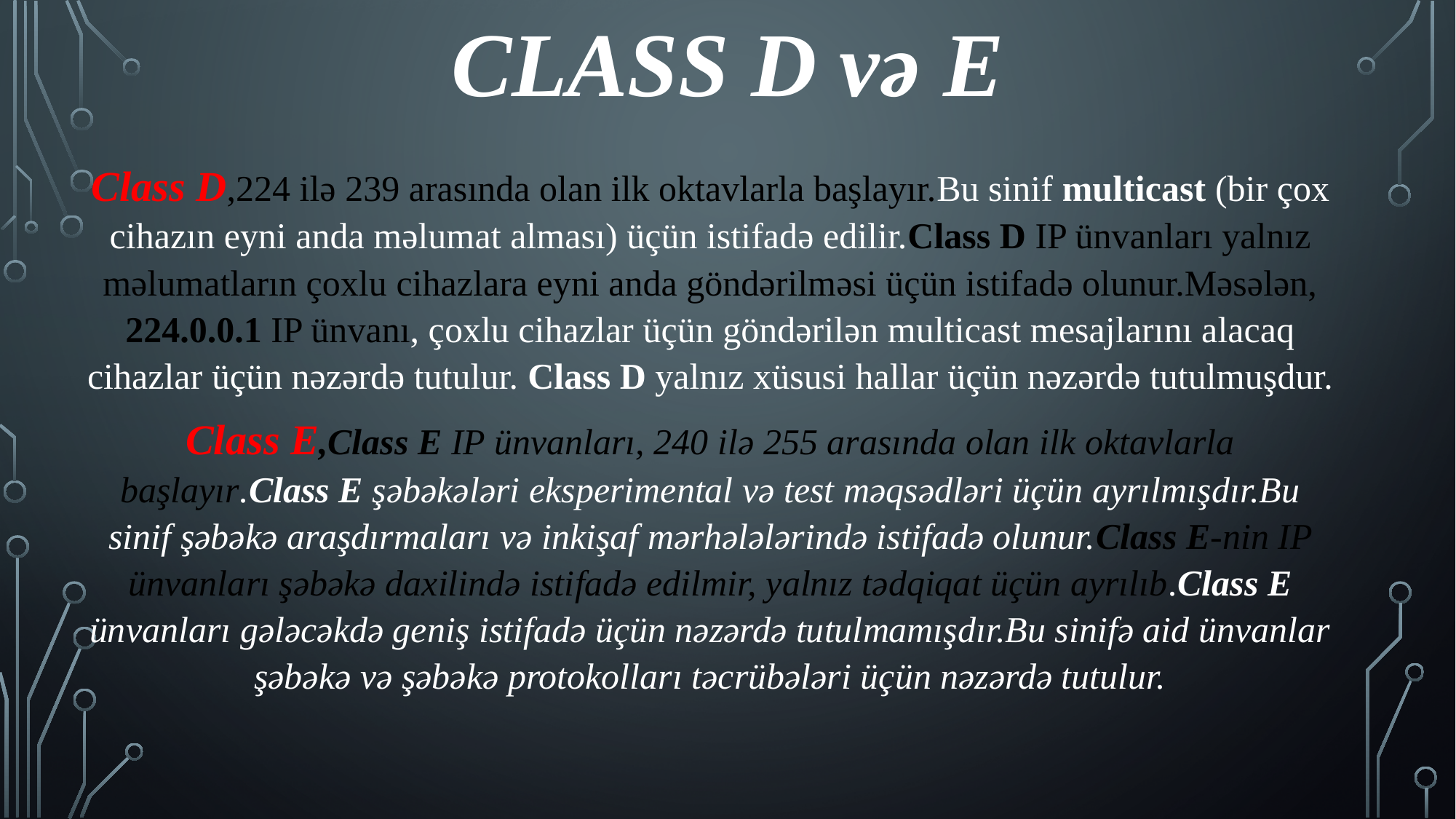

CLASS D və E
Class D,224 ilə 239 arasında olan ilk oktavlarla başlayır.Bu sinif multicast (bir çox cihazın eyni anda məlumat alması) üçün istifadə edilir.Class D IP ünvanları yalnız məlumatların çoxlu cihazlara eyni anda göndərilməsi üçün istifadə olunur.Məsələn, 224.0.0.1 IP ünvanı, çoxlu cihazlar üçün göndərilən multicast mesajlarını alacaq cihazlar üçün nəzərdə tutulur. Class D yalnız xüsusi hallar üçün nəzərdə tutulmuşdur.
Class E,Class E IP ünvanları, 240 ilə 255 arasında olan ilk oktavlarla başlayır.Class E şəbəkələri eksperimental və test məqsədləri üçün ayrılmışdır.Bu sinif şəbəkə araşdırmaları və inkişaf mərhələlərində istifadə olunur.Class E-nin IP ünvanları şəbəkə daxilində istifadə edilmir, yalnız tədqiqat üçün ayrılıb.Class E ünvanları gələcəkdə geniş istifadə üçün nəzərdə tutulmamışdır.Bu sinifə aid ünvanlar şəbəkə və şəbəkə protokolları təcrübələri üçün nəzərdə tutulur.